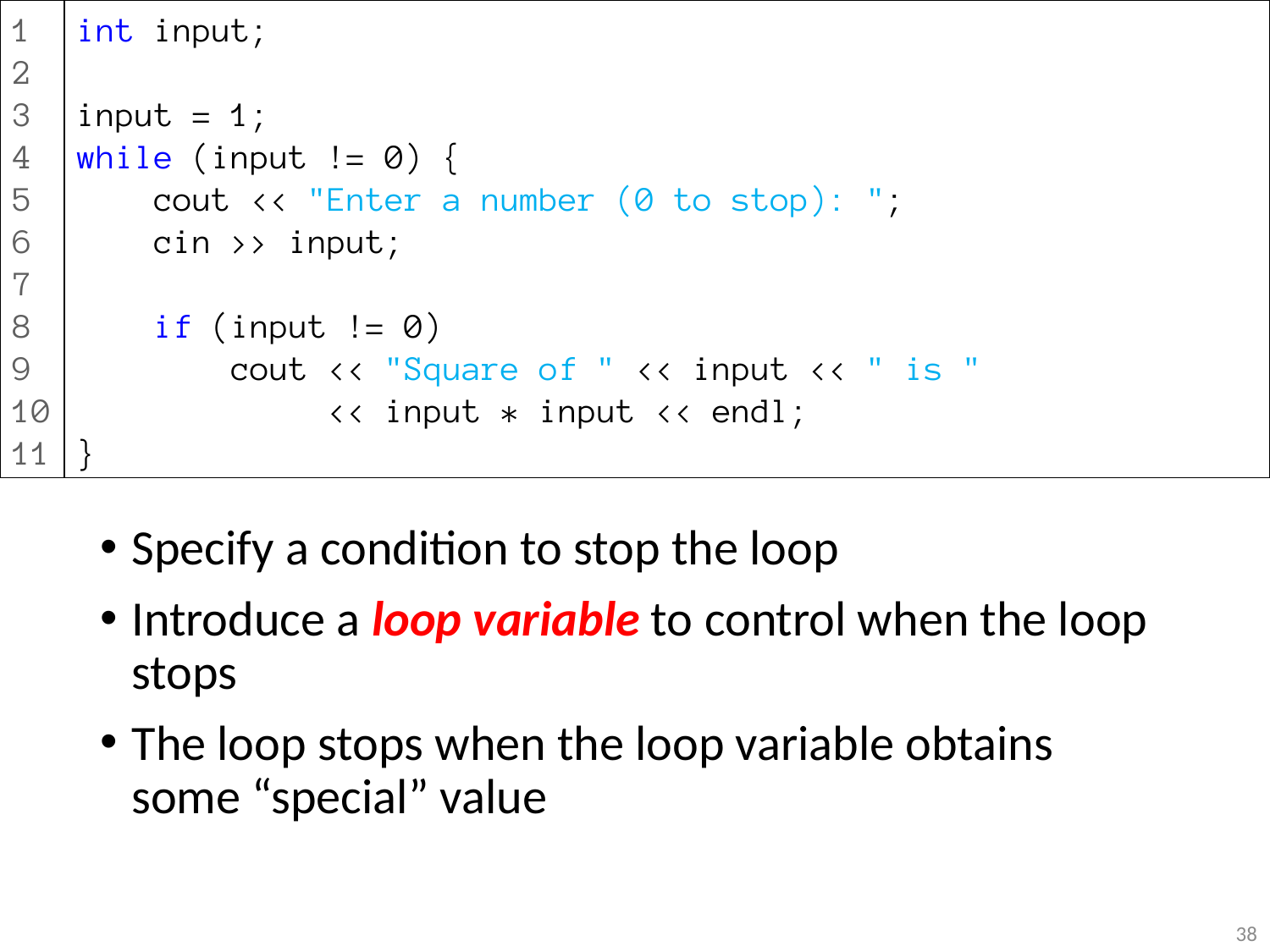

1
2
3
4
5
6
7
8
9
10
11
int input;

input = 1;
while (input != 0) {
    cout << "Enter a number (0 to stop): ";
    cin >> input;

    if (input != 0)
        cout << "Square of " << input << " is "
             << input * input << endl;
}
Specify a condition to stop the loop
Introduce a loop variable to control when the loop stops
The loop stops when the loop variable obtains some “special” value
38